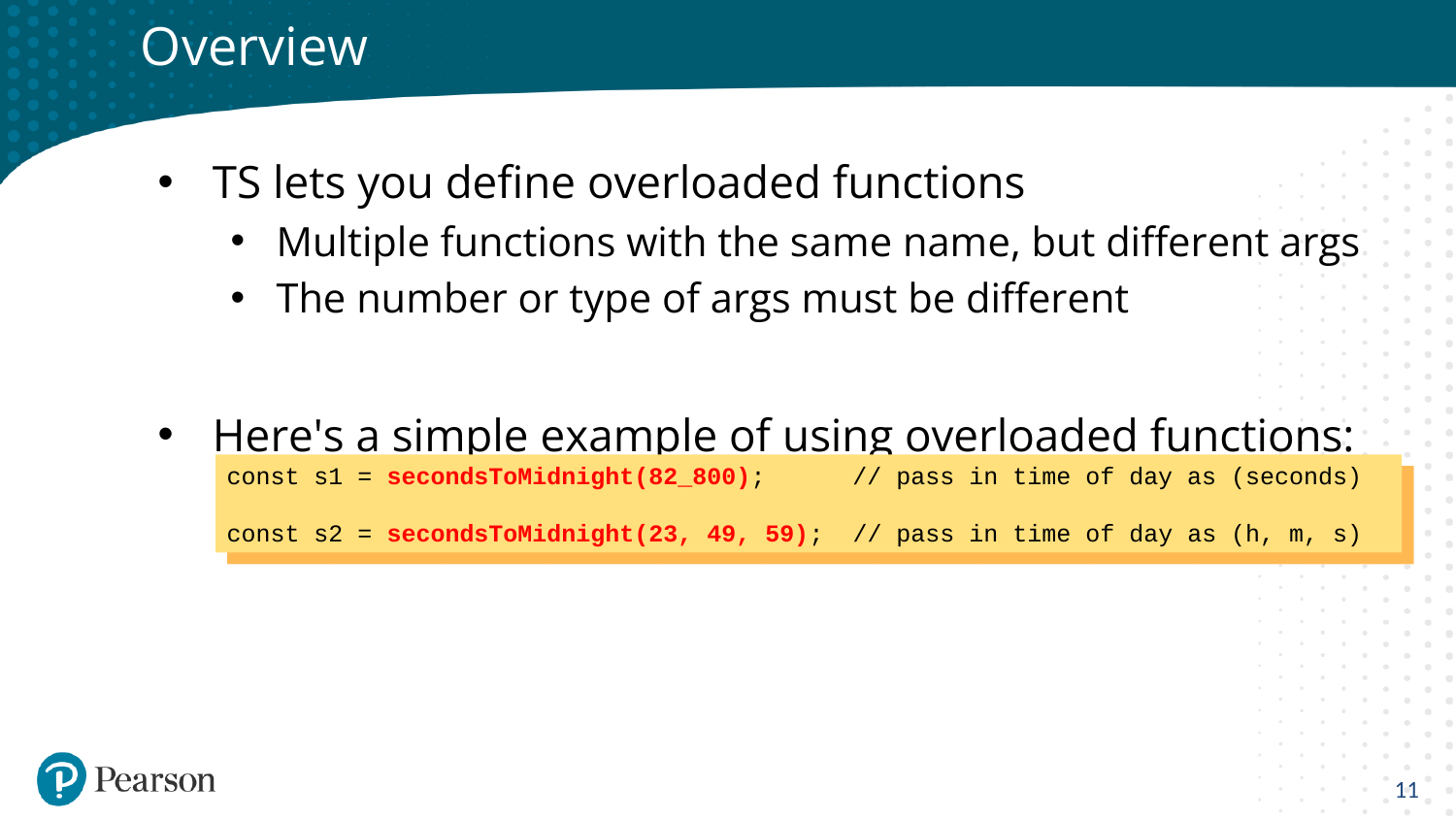

# Overview
TS lets you define overloaded functions
Multiple functions with the same name, but different args
The number or type of args must be different

Here's a simple example of using overloaded functions:

const s1 = secondsToMidnight(82_800);      // pass in time of day as (seconds)

const s2 = secondsToMidnight(23, 49, 59);  // pass in time of day as (h, m, s)
11